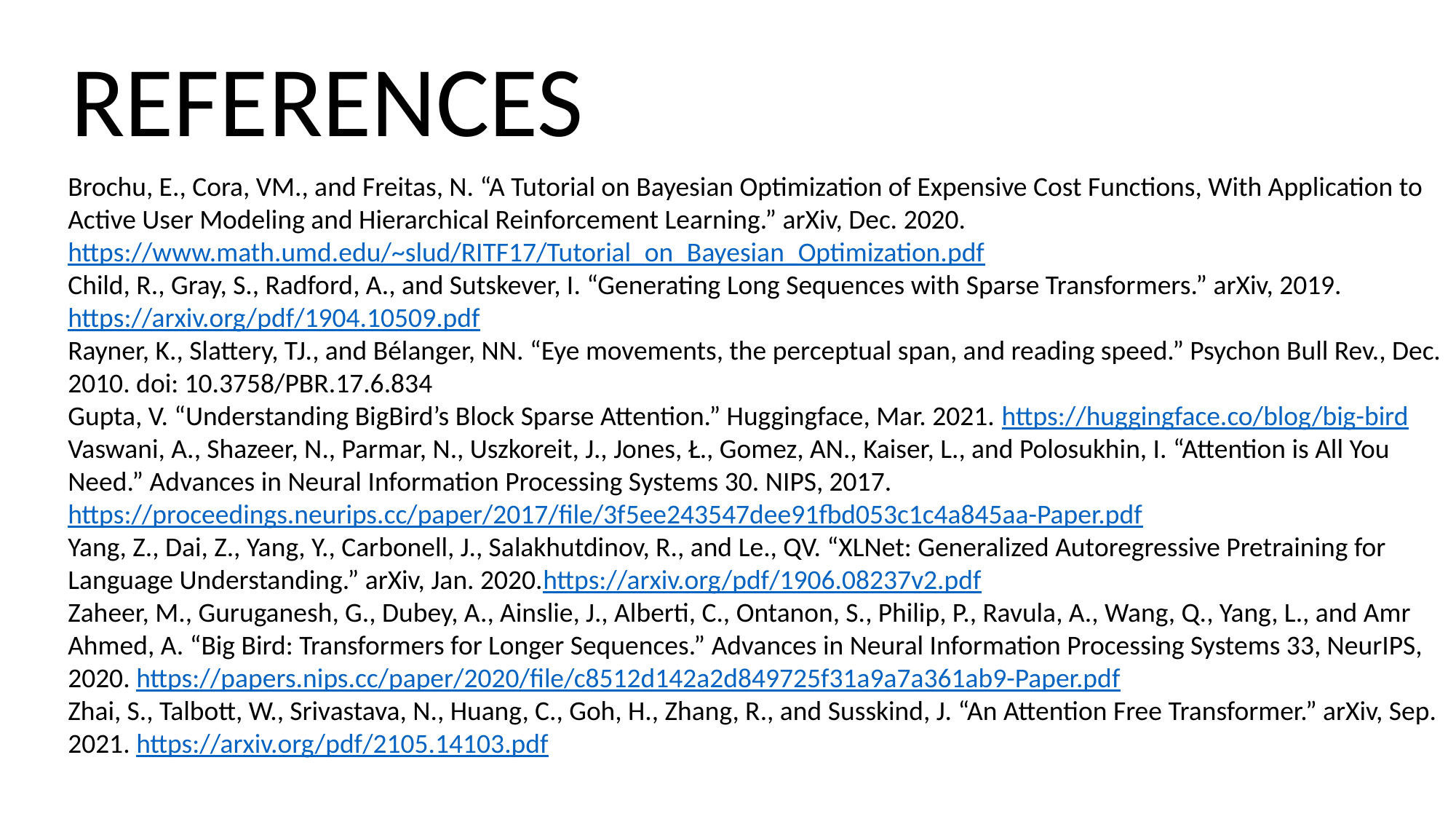

REFERENCES
Brochu, E., Cora, VM., and Freitas, N. “A Tutorial on Bayesian Optimization of Expensive Cost Functions, With Application to Active User Modeling and Hierarchical Reinforcement Learning.” arXiv, Dec. 2020. https://www.math.umd.edu/~slud/RITF17/Tutorial_on_Bayesian_Optimization.pdf
Child, R., Gray, S., Radford, A., and Sutskever, I. “Generating Long Sequences with Sparse Transformers.” arXiv, 2019. https://arxiv.org/pdf/1904.10509.pdf
Rayner, K., Slattery, TJ., and Bélanger, NN. “Eye movements, the perceptual span, and reading speed.” Psychon Bull Rev., Dec. 2010. doi: 10.3758/PBR.17.6.834
Gupta, V. “Understanding BigBird’s Block Sparse Attention.” Huggingface, Mar. 2021. https://huggingface.co/blog/big-bird
Vaswani, A., Shazeer, N., Parmar, N., Uszkoreit, J., Jones, Ł., Gomez, AN., Kaiser, L., and Polosukhin, I. “Attention is All You Need.” Advances in Neural Information Processing Systems 30. NIPS, 2017. https://proceedings.neurips.cc/paper/2017/file/3f5ee243547dee91fbd053c1c4a845aa-Paper.pdf
Yang, Z., Dai, Z., Yang, Y., Carbonell, J., Salakhutdinov, R., and Le., QV. “XLNet: Generalized Autoregressive Pretraining for Language Understanding.” arXiv, Jan. 2020.https://arxiv.org/pdf/1906.08237v2.pdf
Zaheer, M., Guruganesh, G., Dubey, A., Ainslie, J., Alberti, C., Ontanon, S., Philip, P., Ravula, A., Wang, Q., Yang, L., and Amr Ahmed, A. “Big Bird: Transformers for Longer Sequences.” Advances in Neural Information Processing Systems 33, NeurIPS, 2020. https://papers.nips.cc/paper/2020/file/c8512d142a2d849725f31a9a7a361ab9-Paper.pdf
Zhai, S., Talbott, W., Srivastava, N., Huang, C., Goh, H., Zhang, R., and Susskind, J. “An Attention Free Transformer.” arXiv, Sep. 2021. https://arxiv.org/pdf/2105.14103.pdf